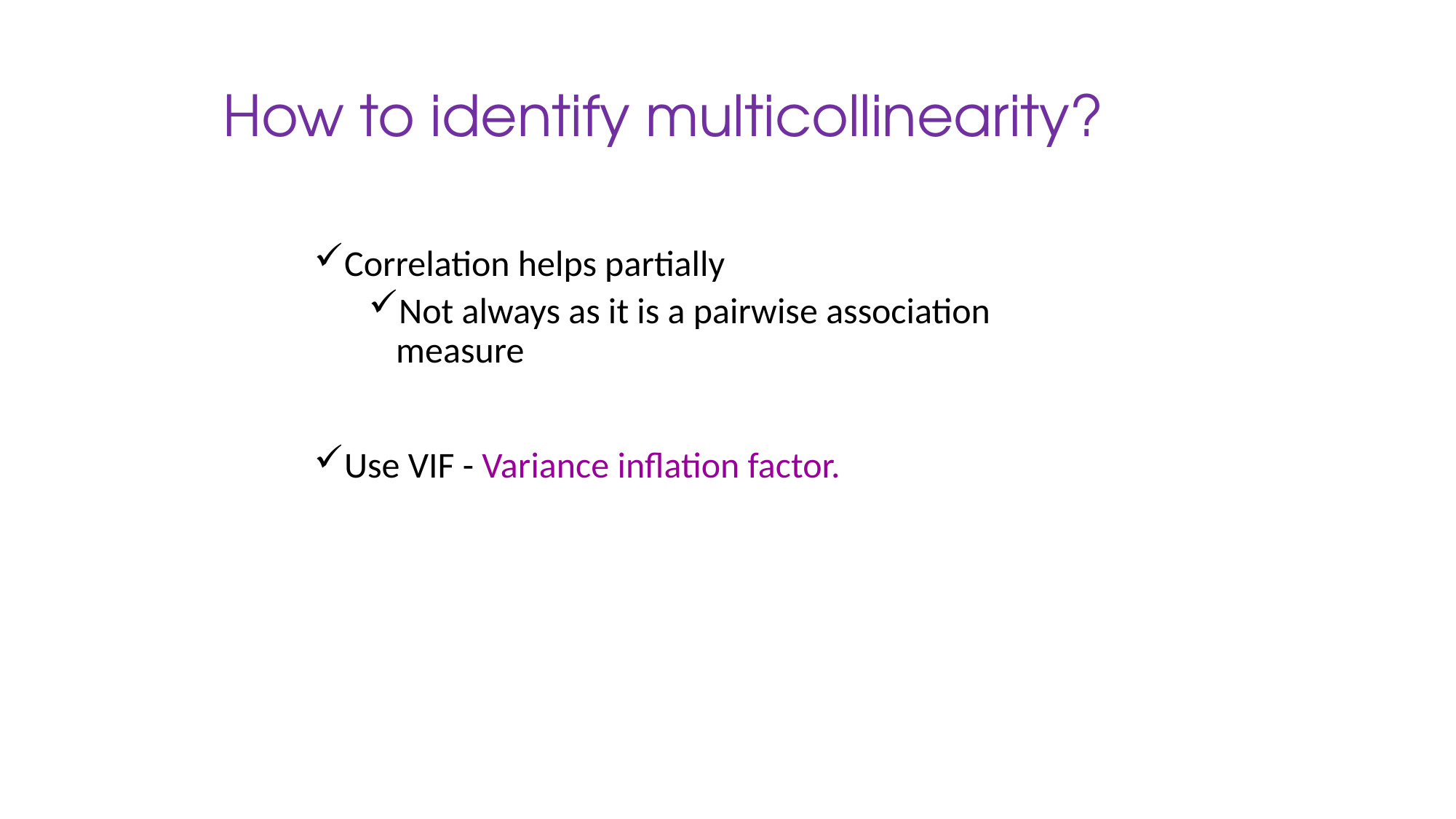

# How to identify multicollinearity?
Correlation helps partially
Not always as it is a pairwise association measure

Use VIF - Variance inflation factor.